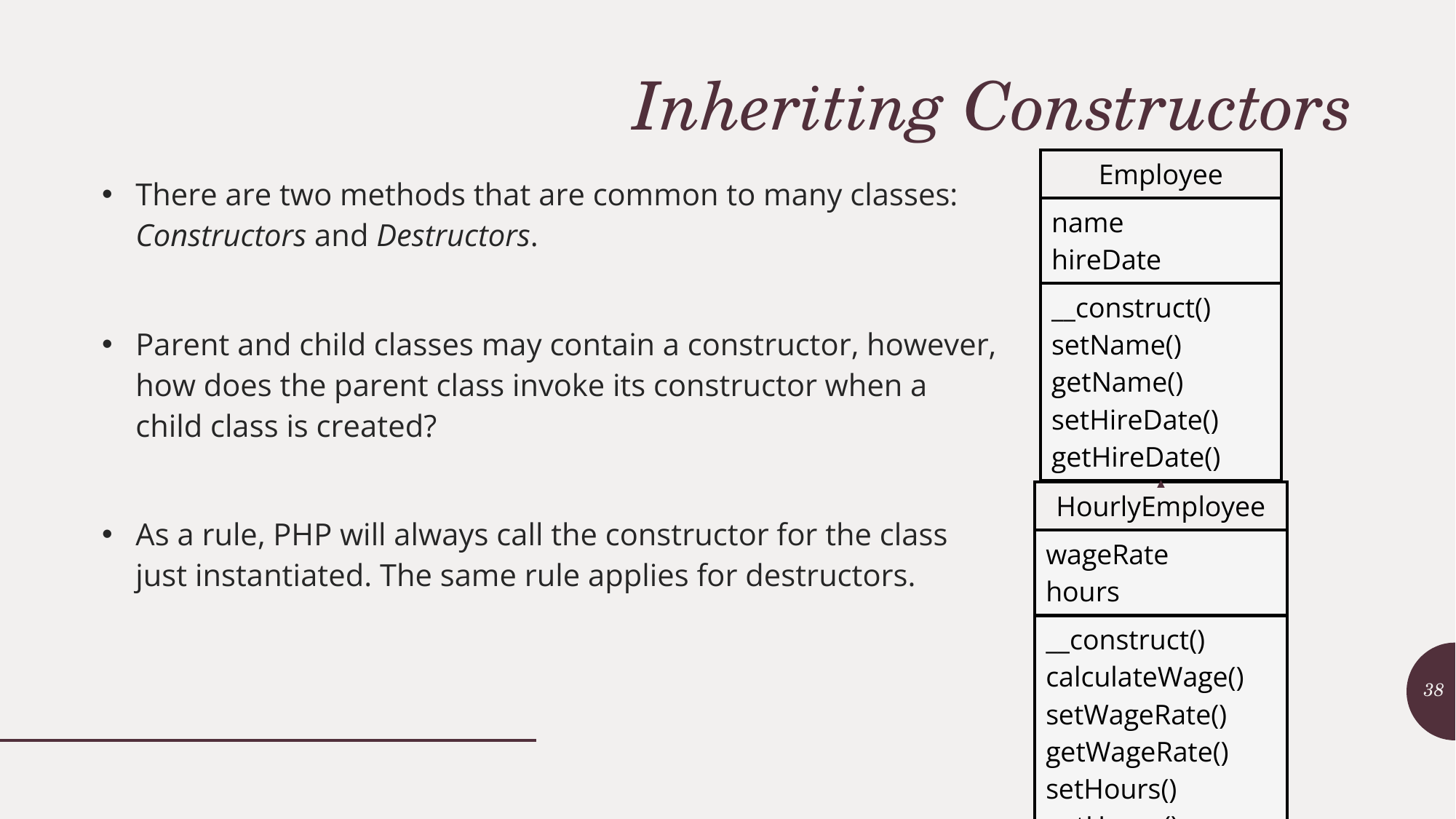

# Inheriting Constructors
| Employee |
| --- |
| name hireDate |
| \_\_construct() setName() getName() setHireDate() getHireDate() |
There are two methods that are common to many classes: Constructors and Destructors.

Parent and child classes may contain a constructor, however, how does the parent class invoke its constructor when a child class is created?

As a rule, PHP will always call the constructor for the class just instantiated. The same rule applies for destructors.
| HourlyEmployee |
| --- |
| wageRate hours |
| \_\_construct() calculateWage() setWageRate() getWageRate() setHours() getHours() |
38